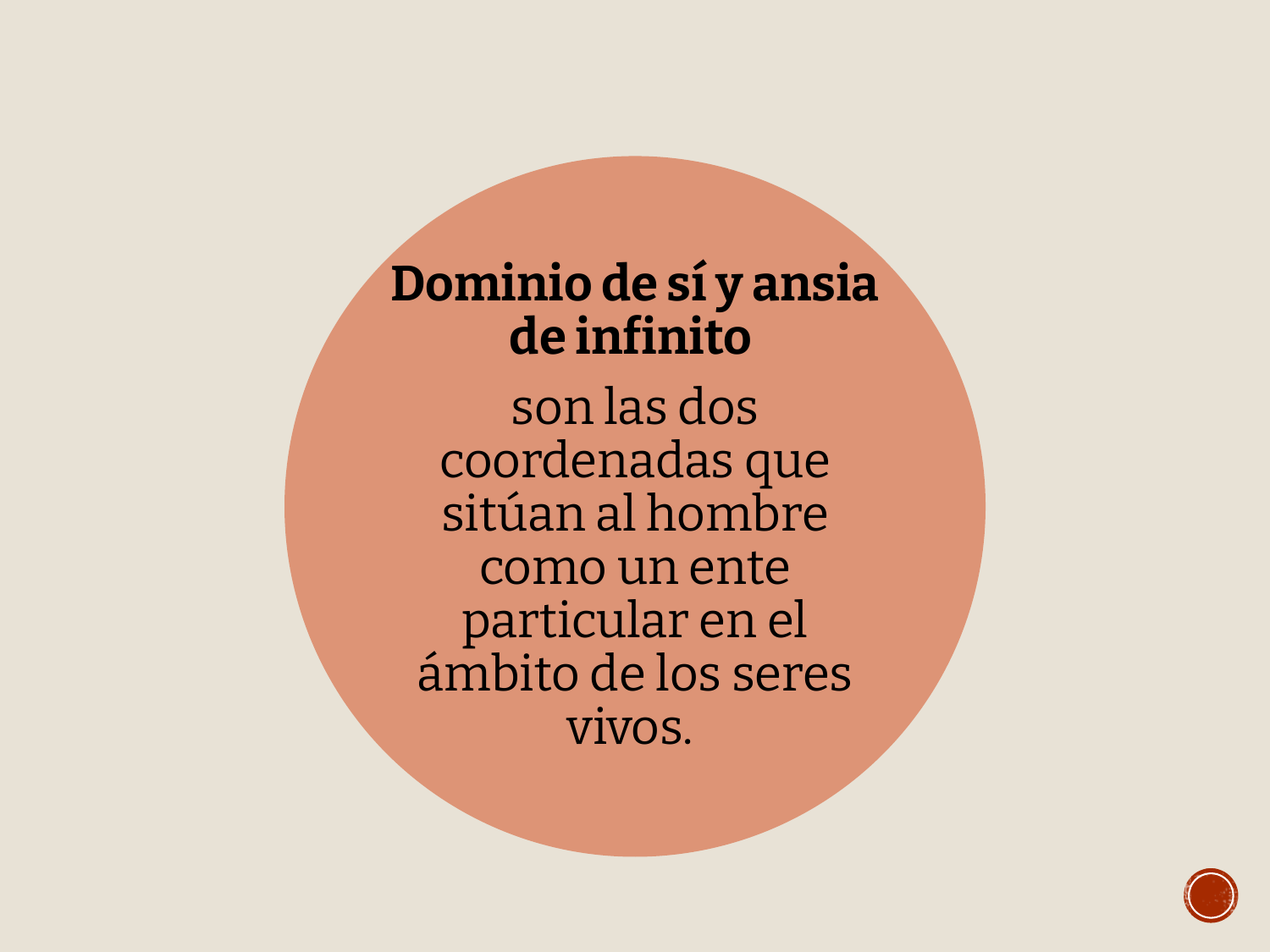

#
Dominio de sí y ansia de infinito
son las dos coordenadas que sitúan al hombre como un ente particular en el ámbito de los seres vivos.